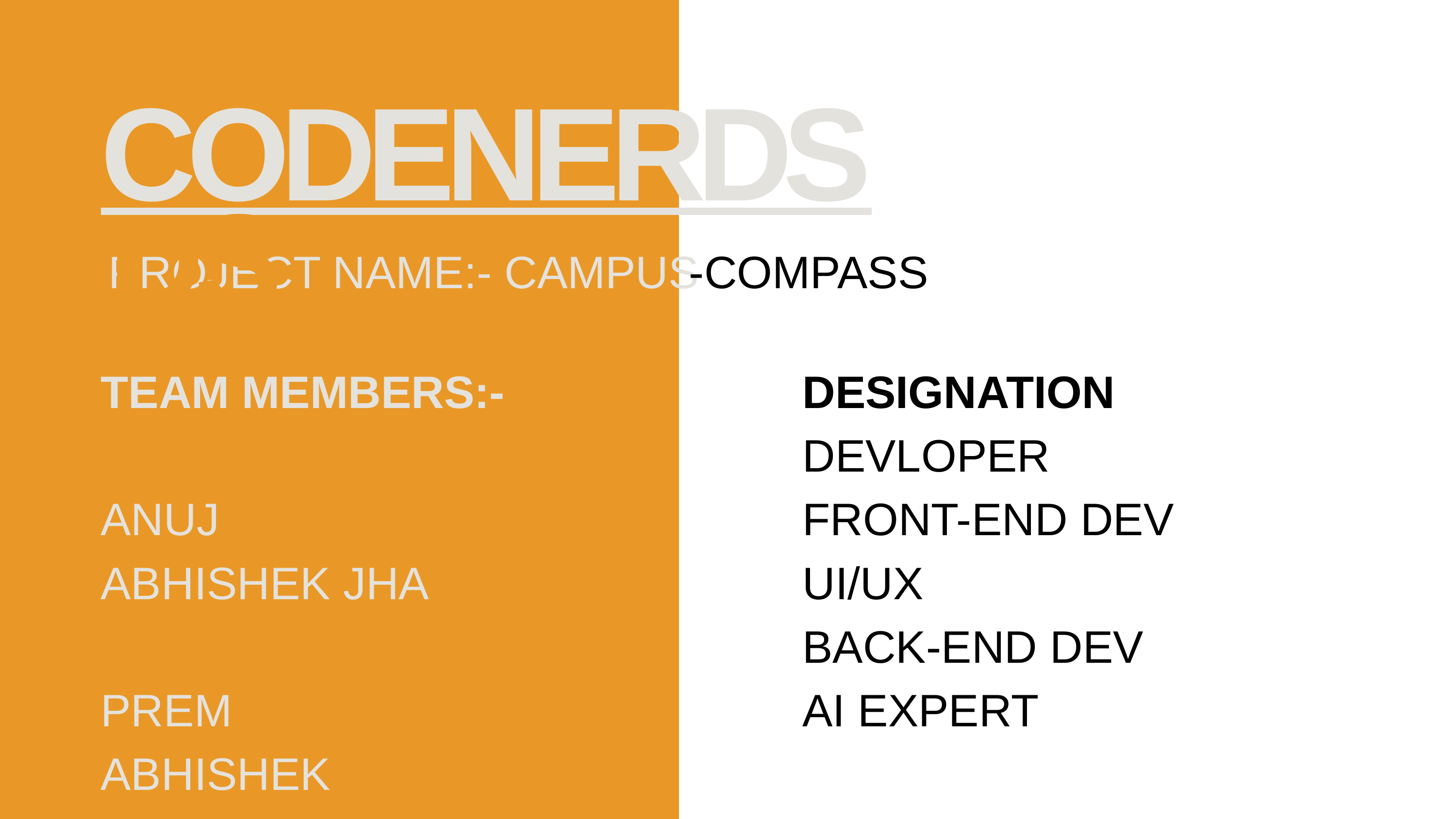

CODENERDS
                        DS
PROJECT NAME:- CAMPUS
                                              -COMPASS
TEAM MEMBERS:-
ANUJ
ABHISHEK JHA
PREM
ABHISHEK
ANKIT
DESIGNATION
DEVLOPER
FRONT-END DEV
UI/UX
BACK-END DEV
AI EXPERT